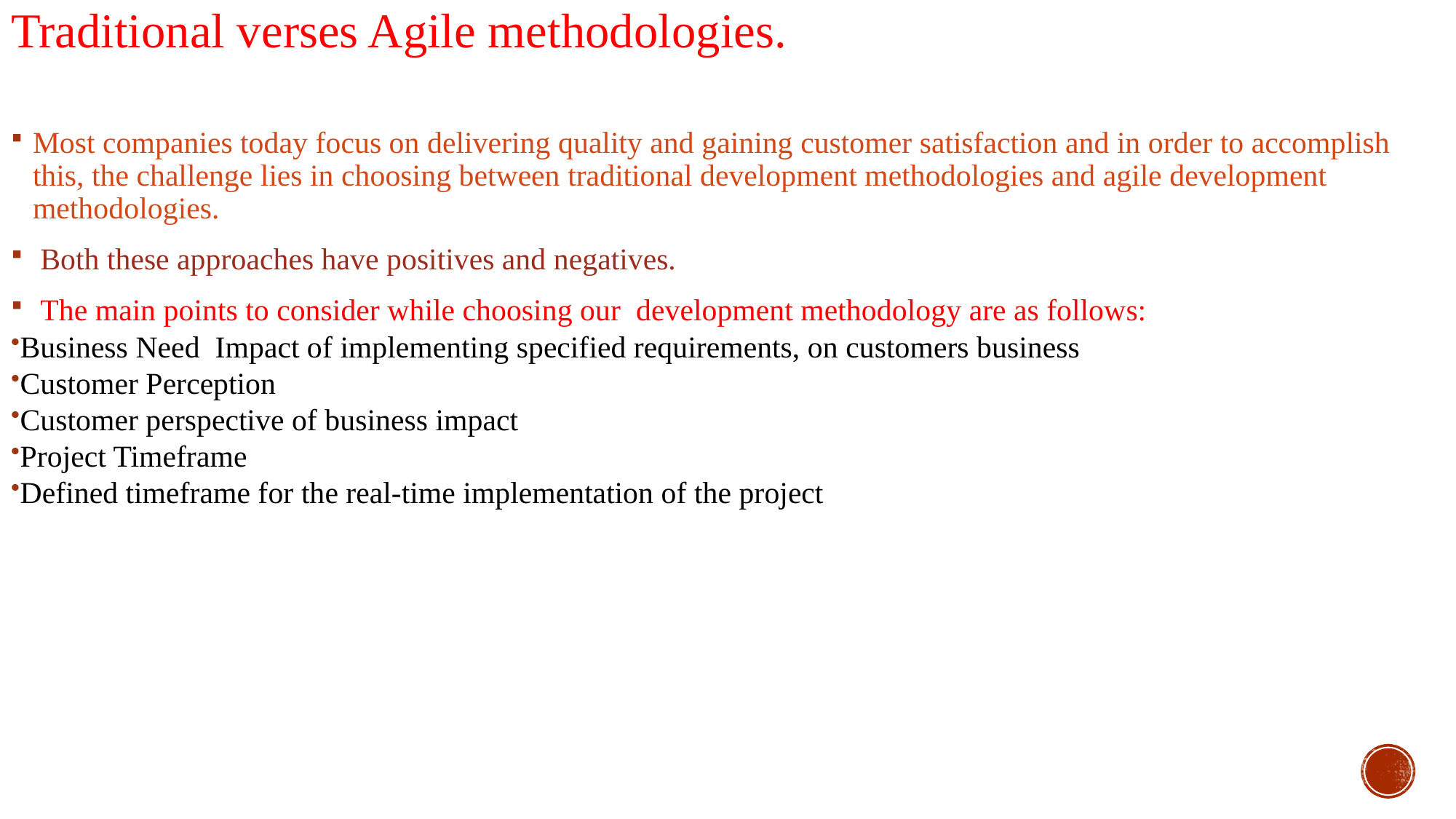

Traditional verses Agile methodologies.

Most companies today focus on delivering quality and gaining customer satisfaction and in order to accomplish this, the challenge lies in choosing between traditional development methodologies and agile development methodologies.
 Both these approaches have positives and negatives.
 The main points to consider while choosing our  development methodology are as follows:
Business Need  Impact of implementing specified requirements, on customers business
Customer Perception
Customer perspective of business impact
Project Timeframe
Defined timeframe for the real-time implementation of the project